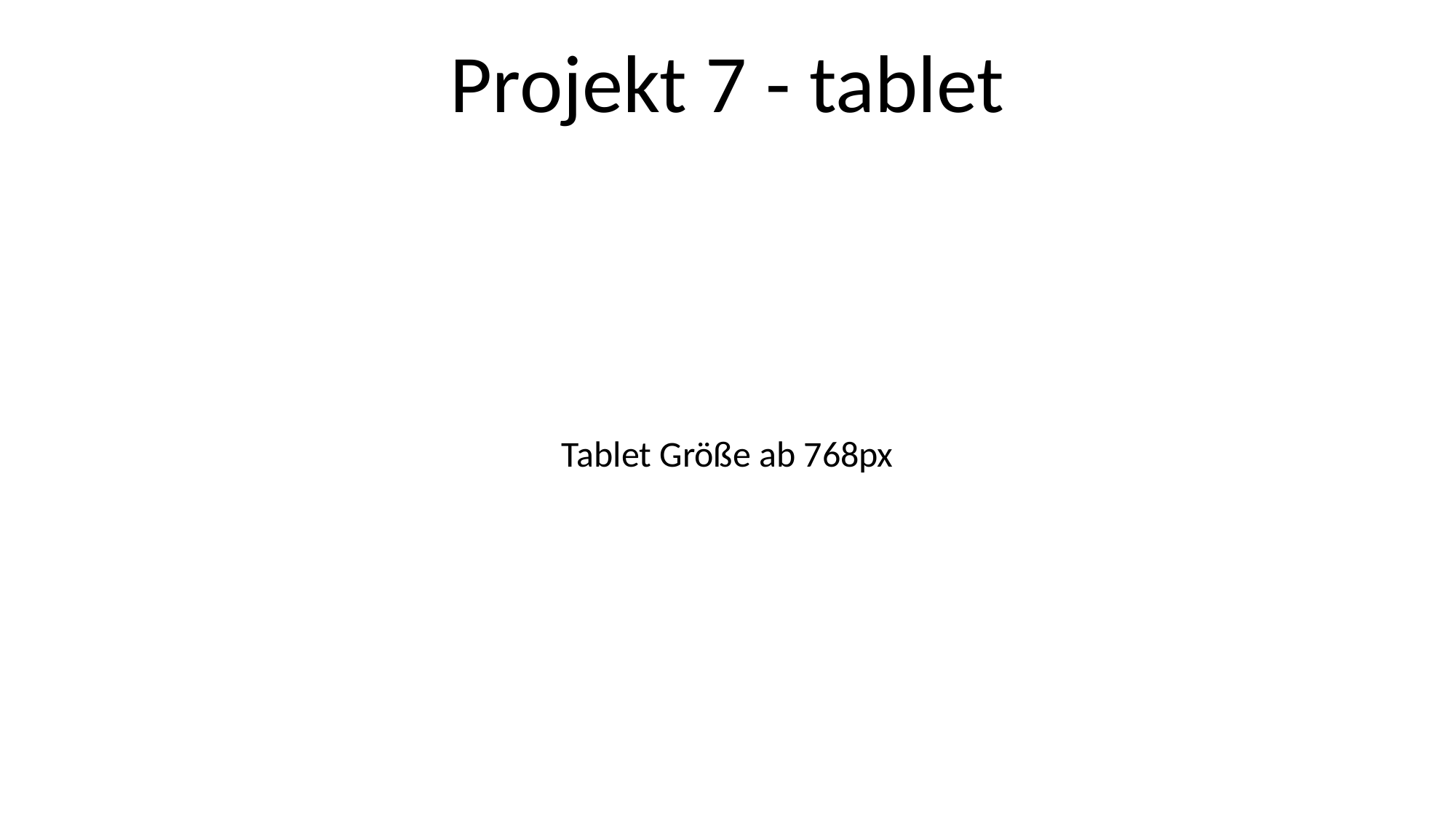

# Projekt 7 - tablet
Tablet Größe ab 768px